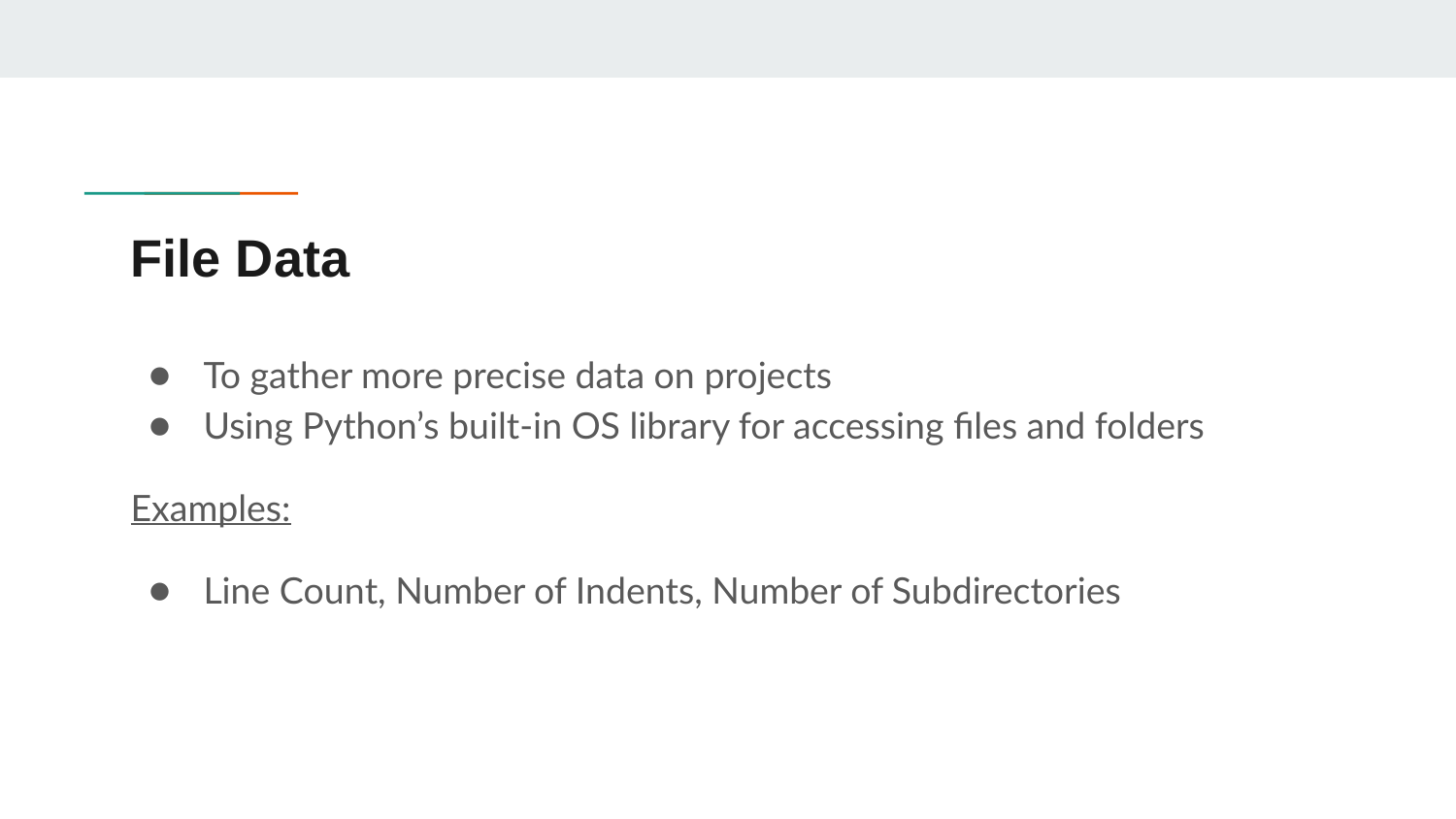

# File Data
To gather more precise data on projects
Using Python’s built-in OS library for accessing files and folders
Examples:
Line Count, Number of Indents, Number of Subdirectories